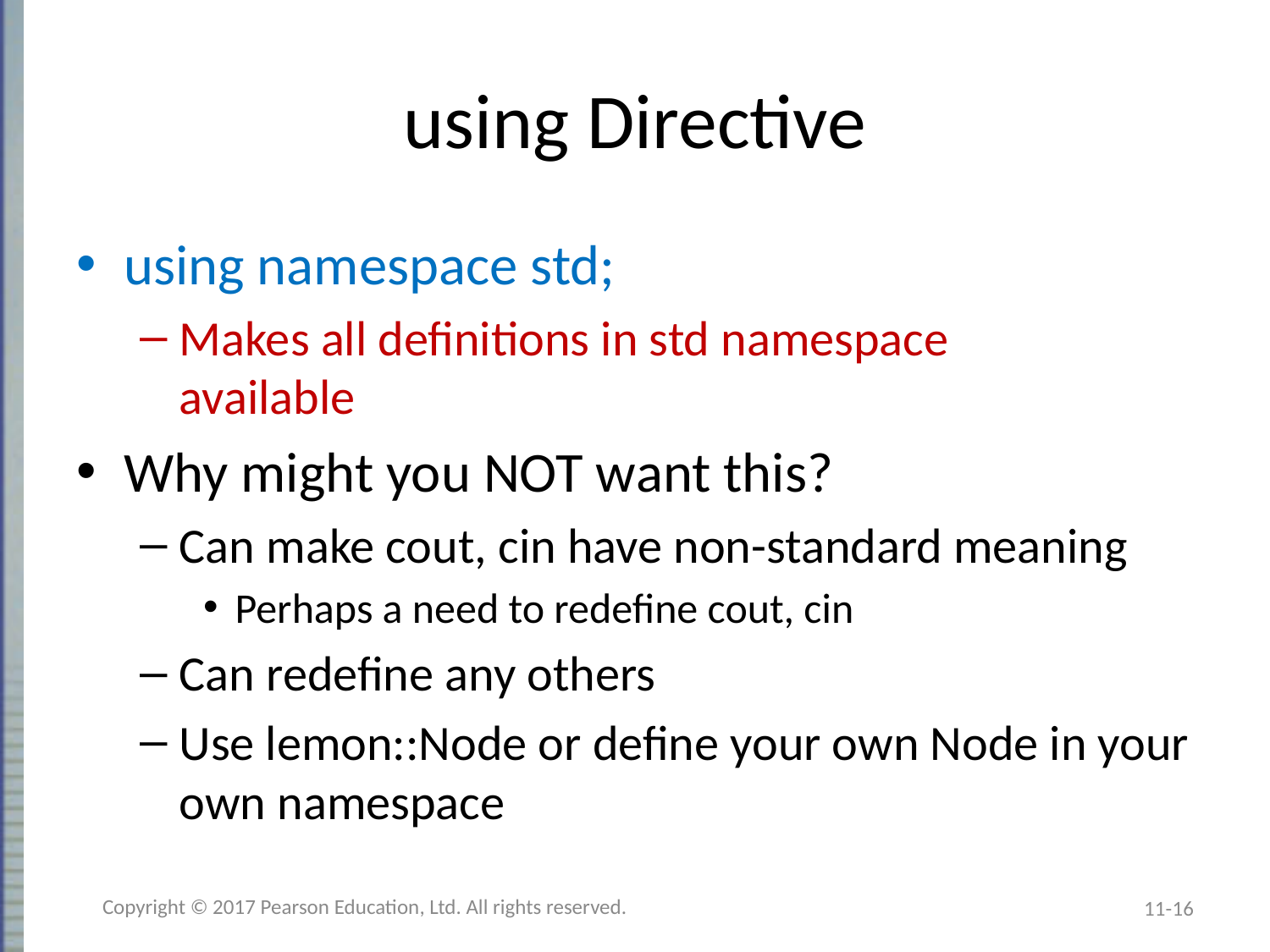

# using Directive
using namespace std;
Makes all definitions in std namespace
available
Why might you NOT want this?
Can make cout, cin have non-standard meaning
Perhaps a need to redefine cout, cin
Can redefine any others
Use lemon::Node or define your own Node in your own namespace
Copyright © 2017 Pearson Education, Ltd. All rights reserved.
11-16